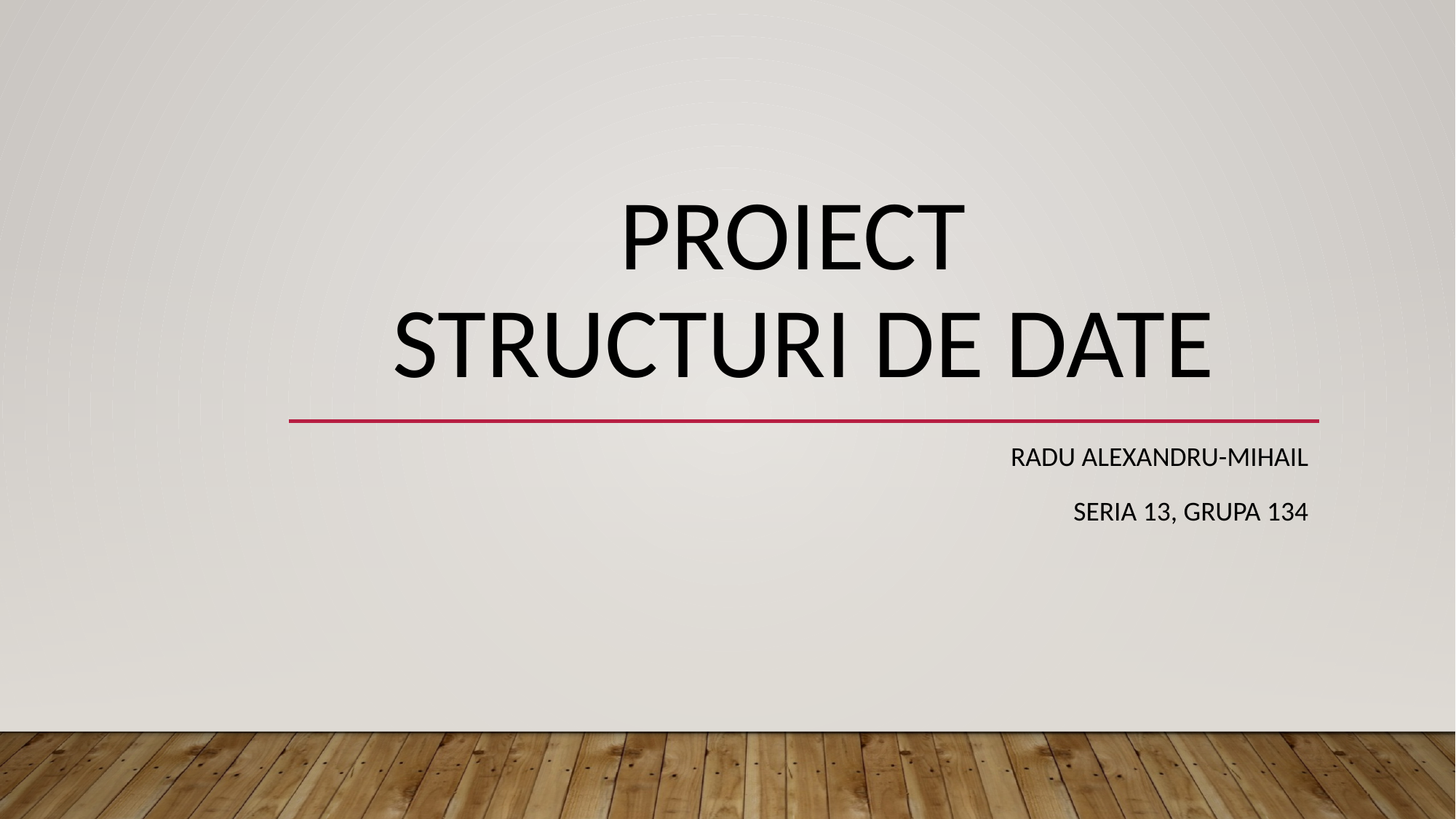

# Proiect Structuri de date
Radu Alexandru-Mihail
Seria 13, grupa 134